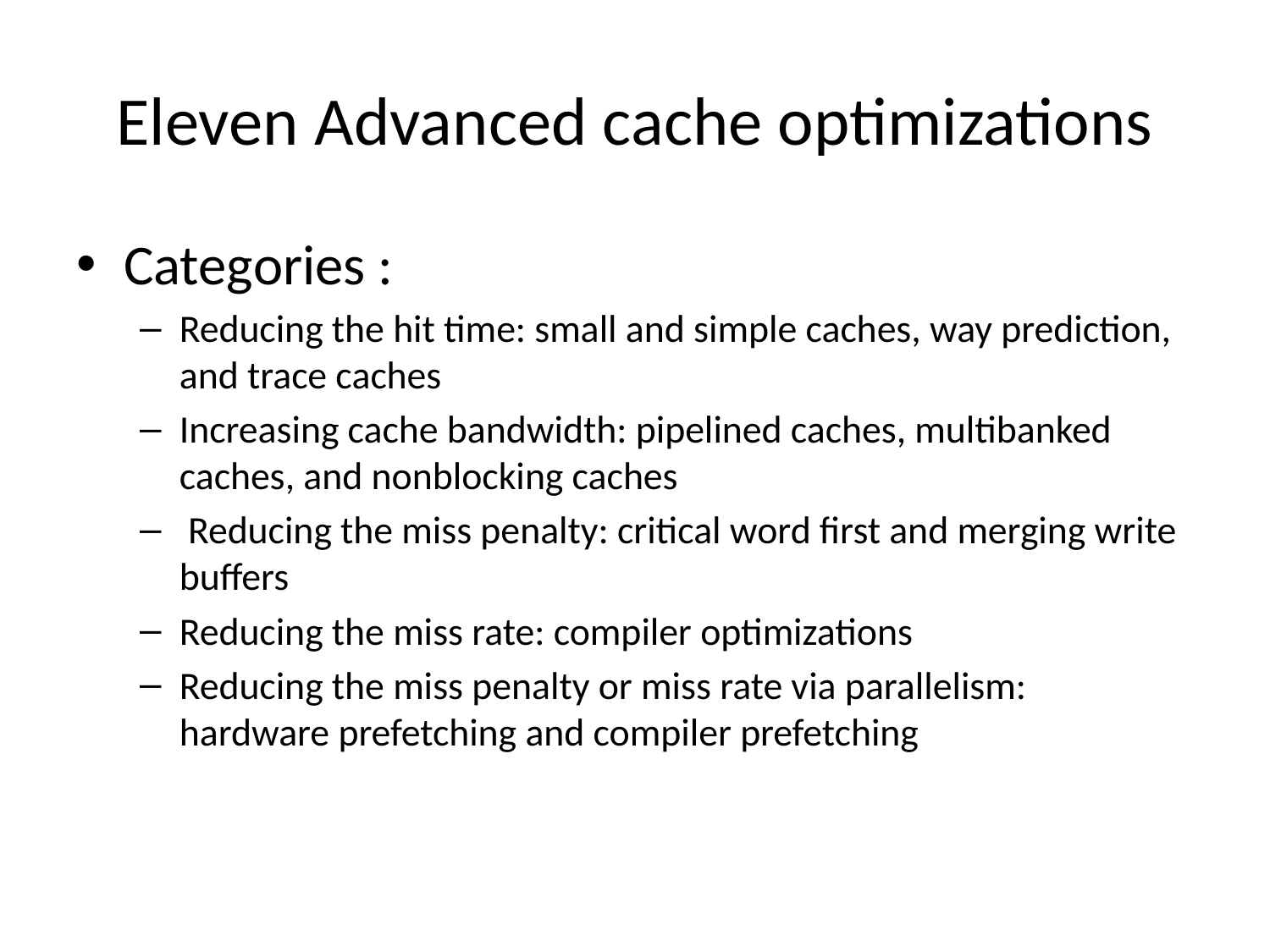

# Eleven Advanced cache optimizations
Categories :
Reducing the hit time: small and simple caches, way prediction, and trace caches
Increasing cache bandwidth: pipelined caches, multibanked caches, and nonblocking caches
 Reducing the miss penalty: critical word first and merging write buffers
Reducing the miss rate: compiler optimizations
Reducing the miss penalty or miss rate via parallelism:  hardware prefetching and compiler prefetching